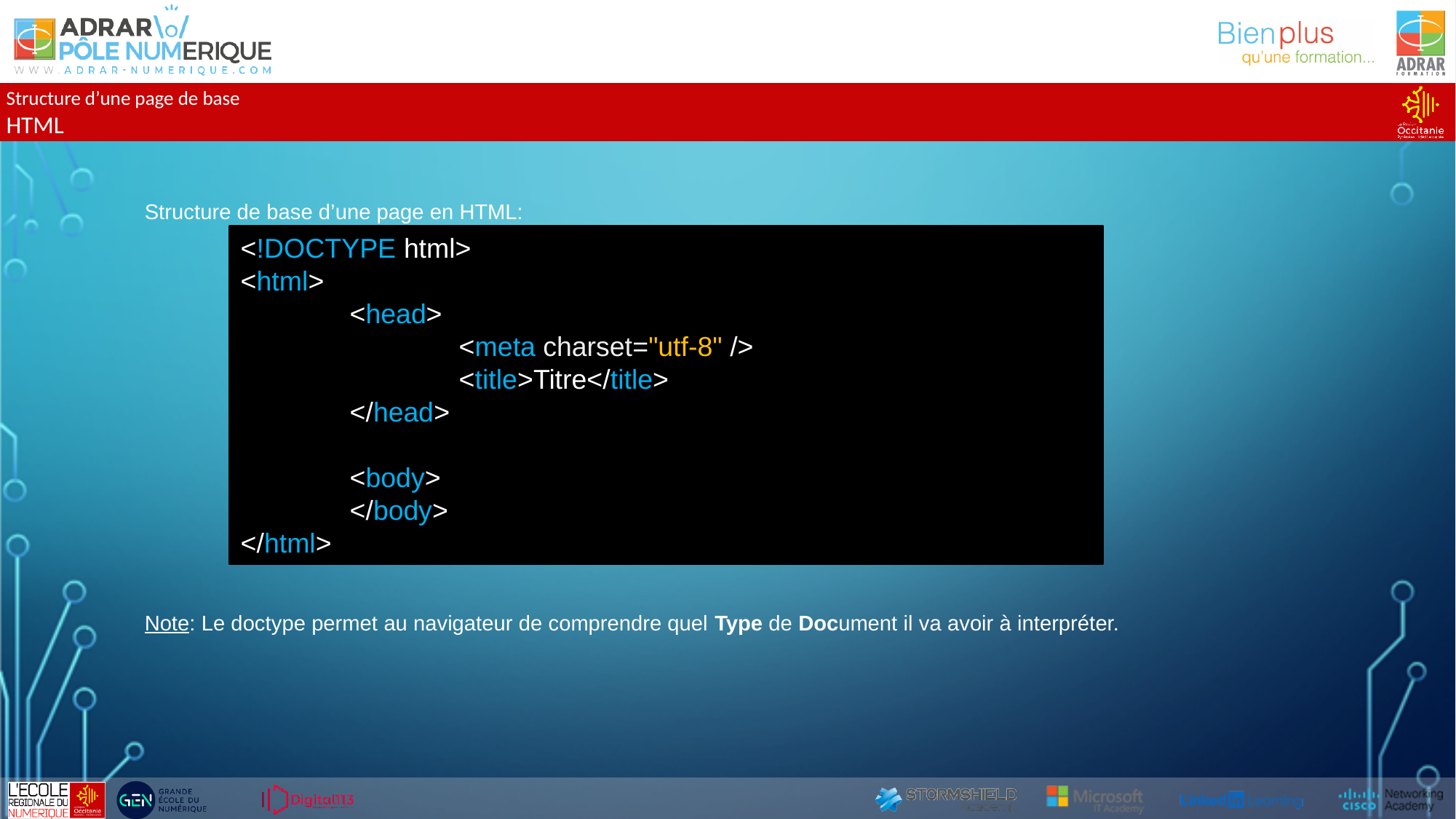

Structure d’une page de base
HTML
Structure de base d’une page en HTML:

Note: Le doctype permet au navigateur de comprendre quel Type de Document il va avoir à interpréter.
<!DOCTYPE html>
<html>
	<head>
        		<meta charset="utf-8" />
        		<title>Titre</title>
    	</head>

    	<body>
    	</body>
</html>